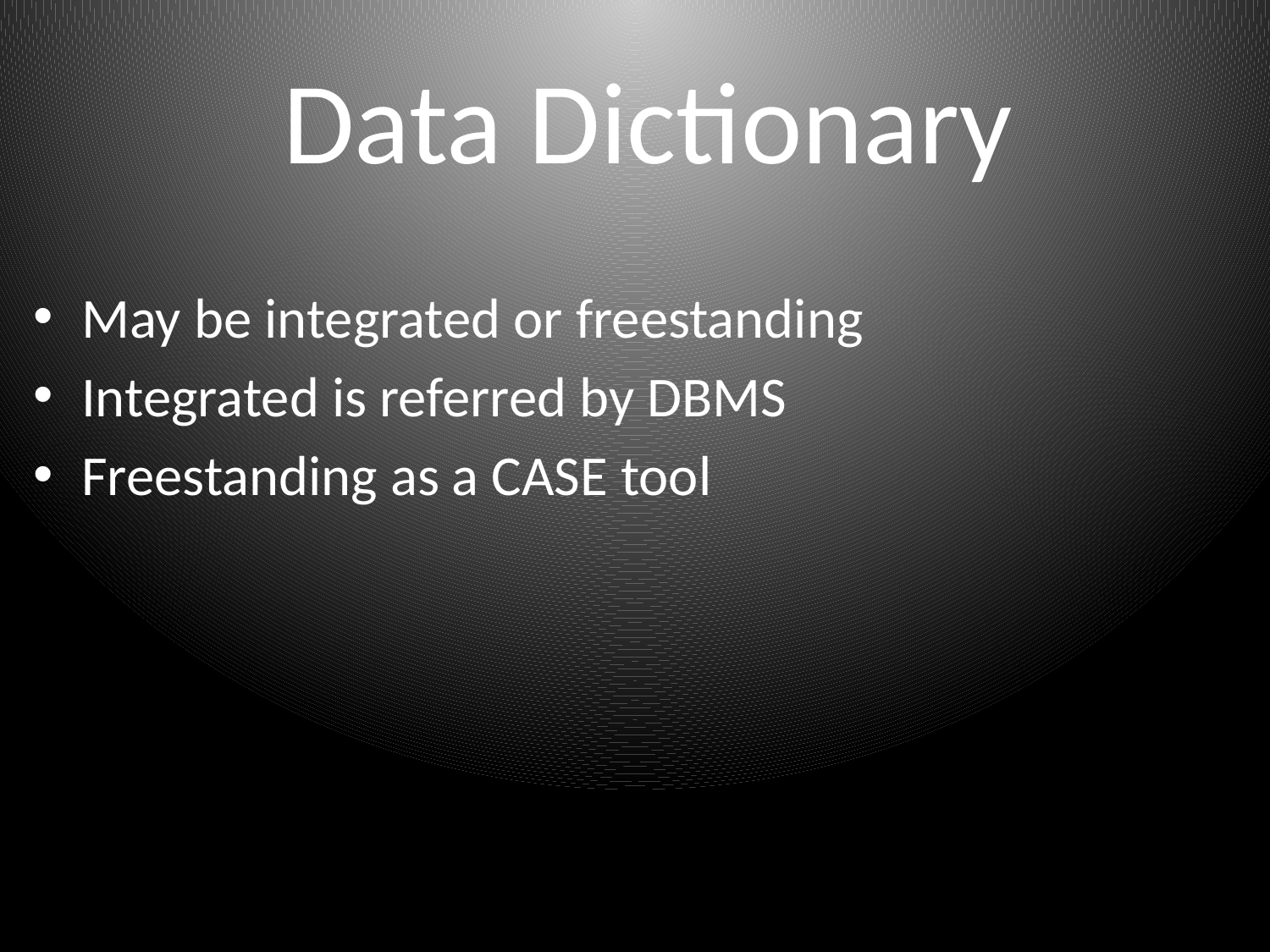

# Data Dictionary
May be integrated or freestanding
Integrated is referred by DBMS
Freestanding as a CASE tool